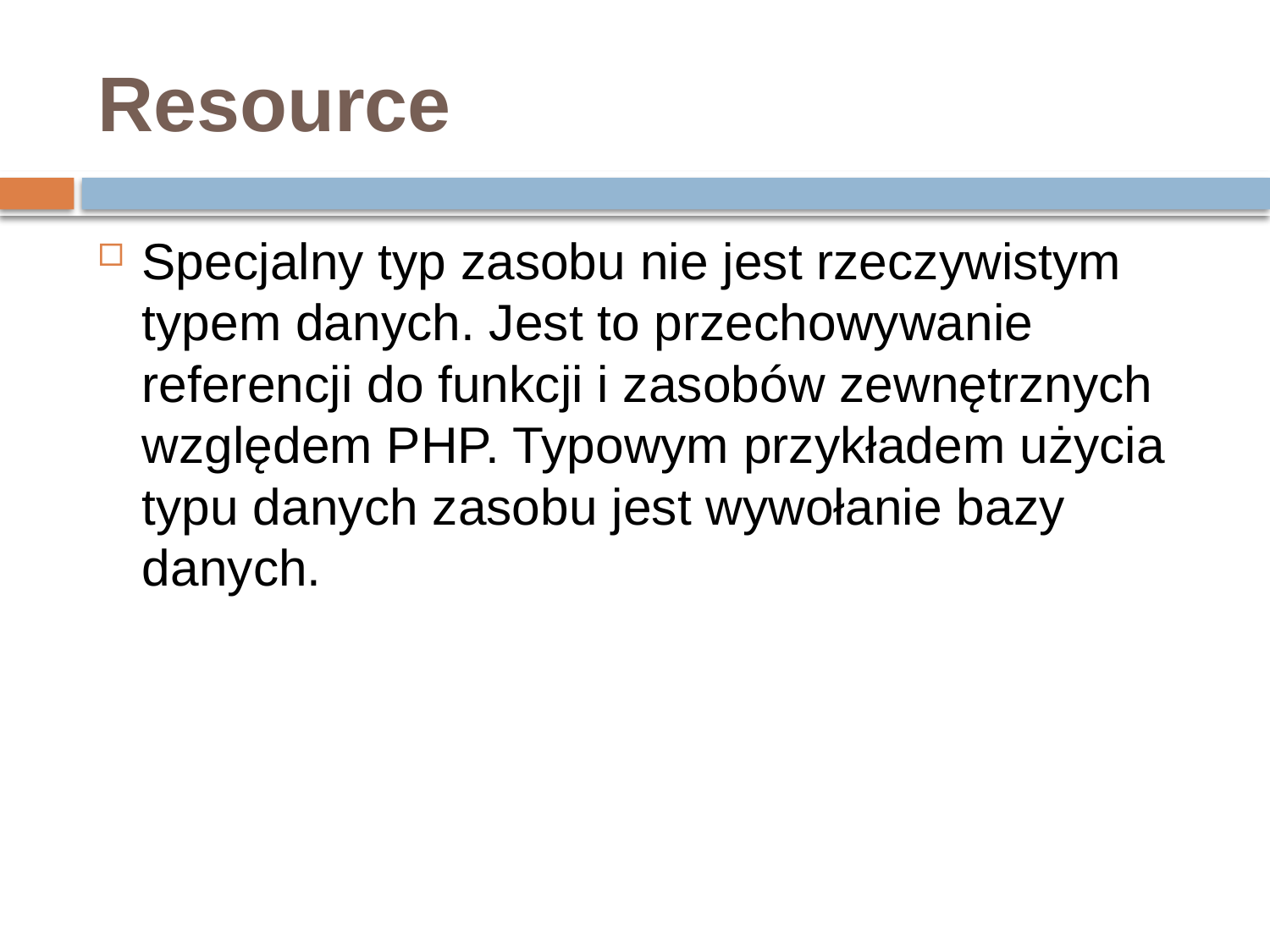

# Resource
Specjalny typ zasobu nie jest rzeczywistym typem danych. Jest to przechowywanie referencji do funkcji i zasobów zewnętrznych względem PHP. Typowym przykładem użycia typu danych zasobu jest wywołanie bazy danych.